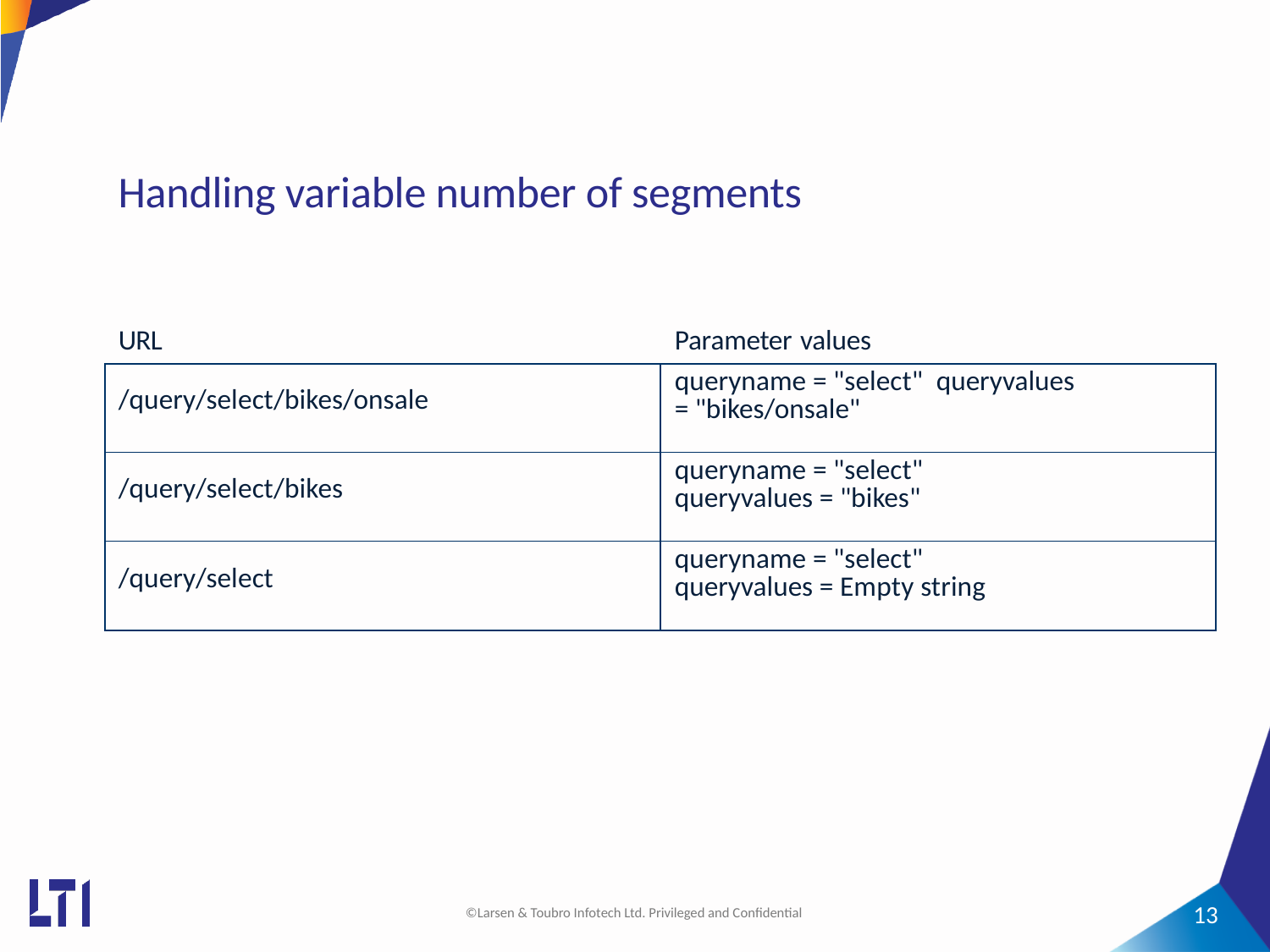

# Handling variable number of segments
| URL | Parameter values |
| --- | --- |
| /query/select/bikes/onsale | queryname = "select" queryvalues = "bikes/onsale" |
| /query/select/bikes | queryname = "select" queryvalues = "bikes" |
| /query/select | queryname = "select" queryvalues = Empty string |